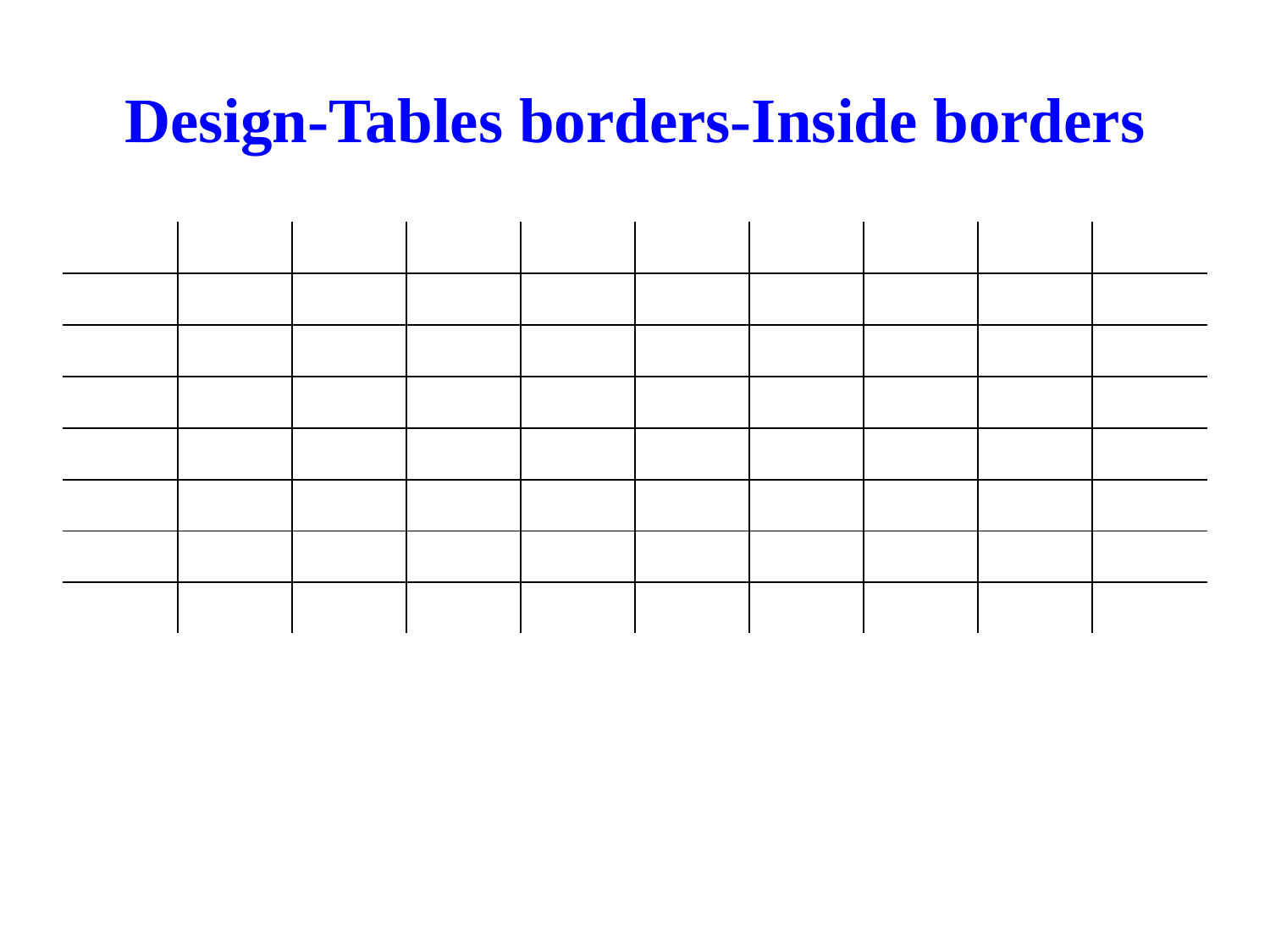

# Design-Tables borders-Inside borders
|  |  |  |  |  |  |  |  |  |  |
| --- | --- | --- | --- | --- | --- | --- | --- | --- | --- |
|  |  |  |  |  |  |  |  |  |  |
|  |  |  |  |  |  |  |  |  |  |
|  |  |  |  |  |  |  |  |  |  |
|  |  |  |  |  |  |  |  |  |  |
|  |  |  |  |  |  |  |  |  |  |
|  |  |  |  |  |  |  |  |  |  |
|  |  |  |  |  |  |  |  |  |  |